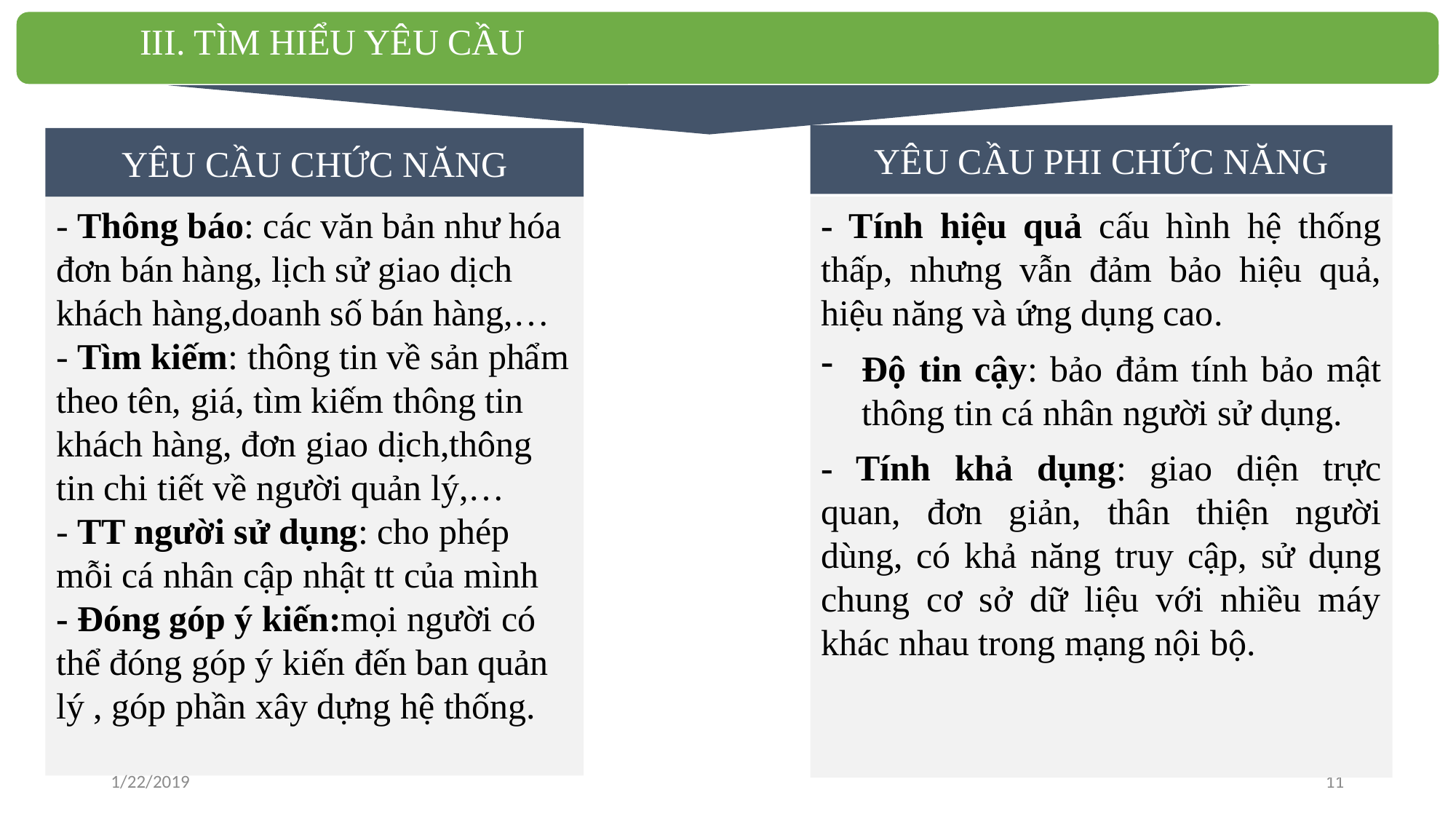

III. TÌM HIỂU YÊU CẦU

YÊU CẦU PHI CHỨC NĂNG
- Tính hiệu quả cấu hình hệ thống thấp, nhưng vẫn đảm bảo hiệu quả, hiệu năng và ứng dụng cao.
Độ tin cậy: bảo đảm tính bảo mật thông tin cá nhân người sử dụng.
- Tính khả dụng: giao diện trực quan, đơn giản, thân thiện người dùng, có khả năng truy cập, sử dụng chung cơ sở dữ liệu với nhiều máy khác nhau trong mạng nội bộ.
YÊU CẦU CHỨC NĂNG
- Thông báo: các văn bản như hóa đơn bán hàng, lịch sử giao dịch khách hàng,doanh số bán hàng,…
- Tìm kiếm: thông tin về sản phẩm theo tên, giá, tìm kiếm thông tin khách hàng, đơn giao dịch,thông tin chi tiết về người quản lý,…
- TT người sử dụng: cho phép mỗi cá nhân cập nhật tt của mình
- Đóng góp ý kiến:mọi người có thể đóng góp ý kiến đến ban quản lý , góp phần xây dựng hệ thống.
1/22/2019
11